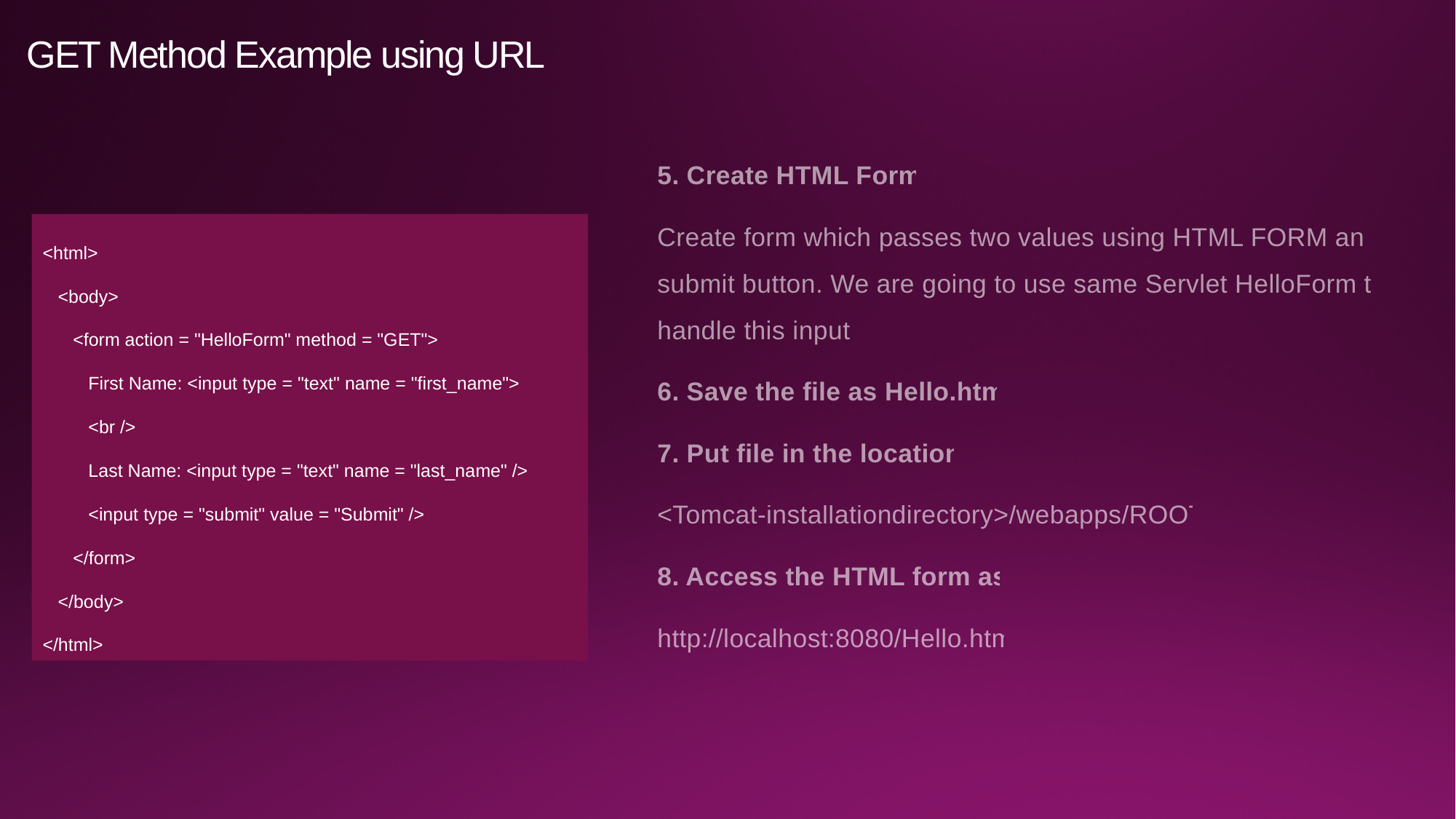

# GET Method Example using URL
5. Create HTML Form
Create form which passes two values using HTML FORM and submit button. We are going to use same Servlet HelloForm to handle this input.
6. Save the file as Hello.htm
7. Put file in the location
<Tomcat-installationdirectory>/webapps/ROOT
8. Access the HTML form as
http://localhost:8080/Hello.htm
<html>
   <body>
      <form action = "HelloForm" method = "GET">
         First Name: <input type = "text" name = "first_name">
         <br />
         Last Name: <input type = "text" name = "last_name" />
         <input type = "submit" value = "Submit" />
      </form>
   </body>
</html>